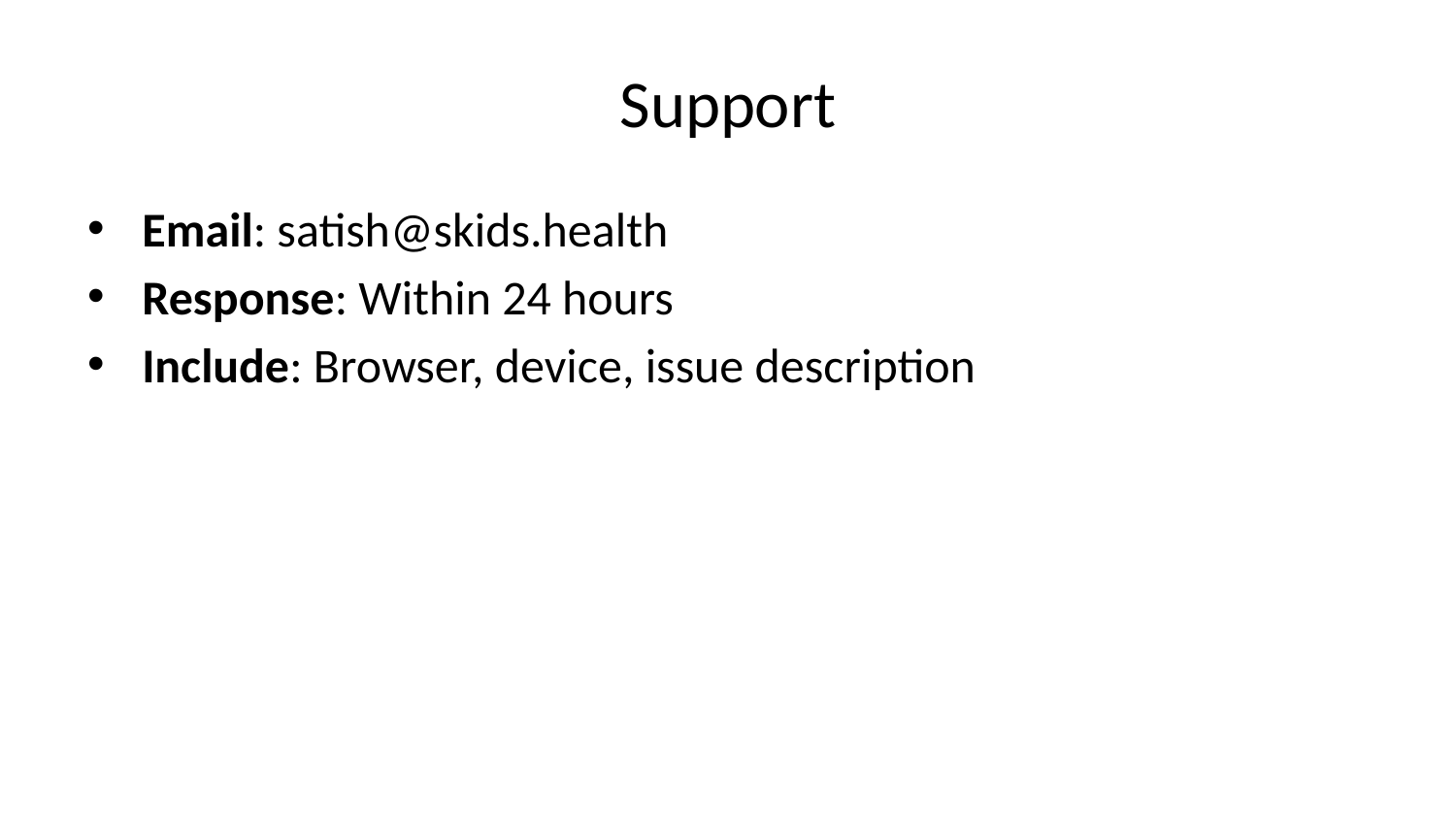

# Support
Email: satish@skids.health
Response: Within 24 hours
Include: Browser, device, issue description